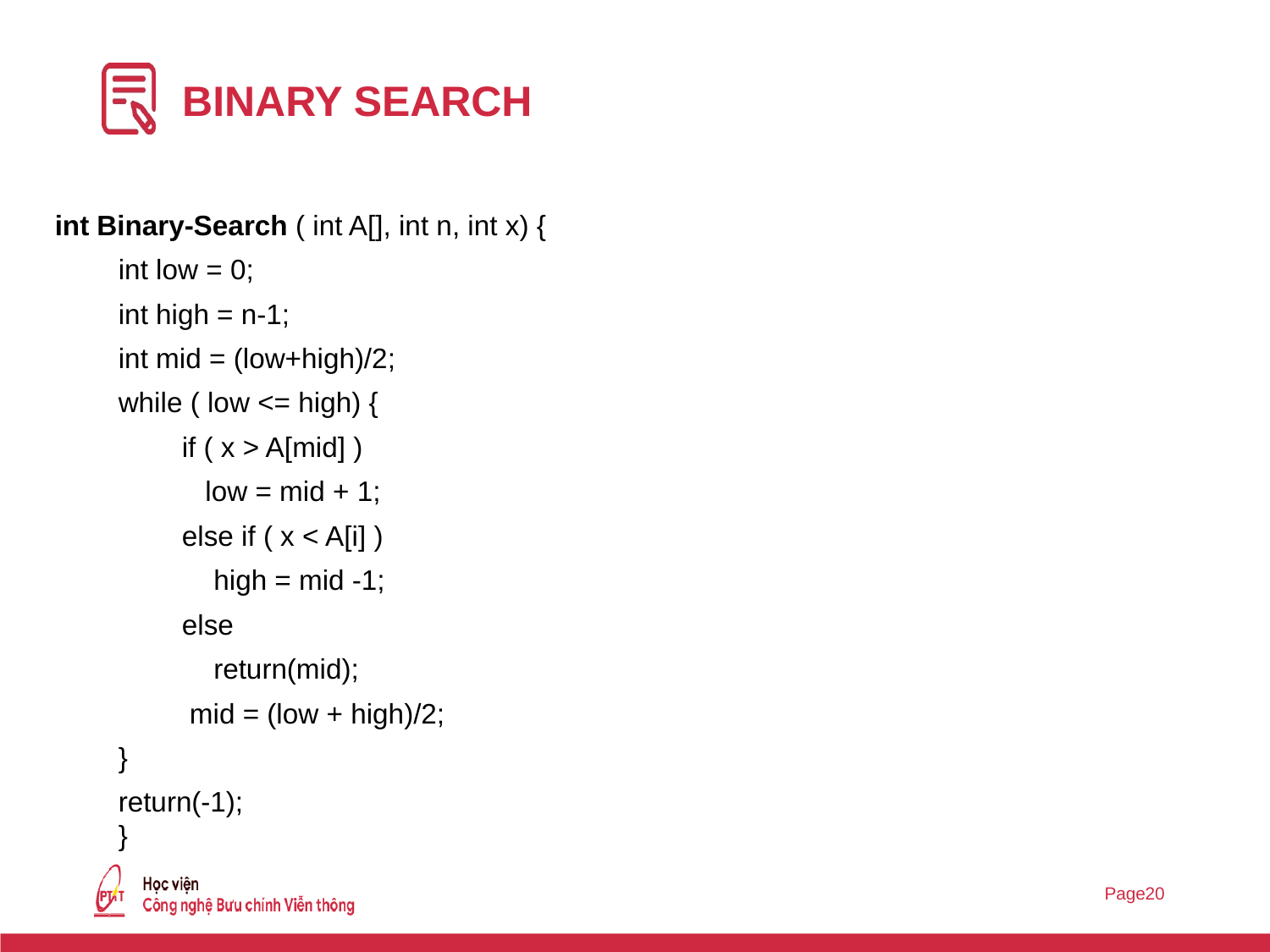

# BINARY SEARCH
int Binary-Search ( int A[], int n, int x) {
int low = 0;
int high = n-1;
int mid = (low+high)/2;
while ( low <= high) {
if ( x > A[mid] )
   low = mid + 1;
else if ( x < A[i] )
	high = mid -1;
else
	return(mid);
 mid = (low + high)/2;
}
return(-1);
}